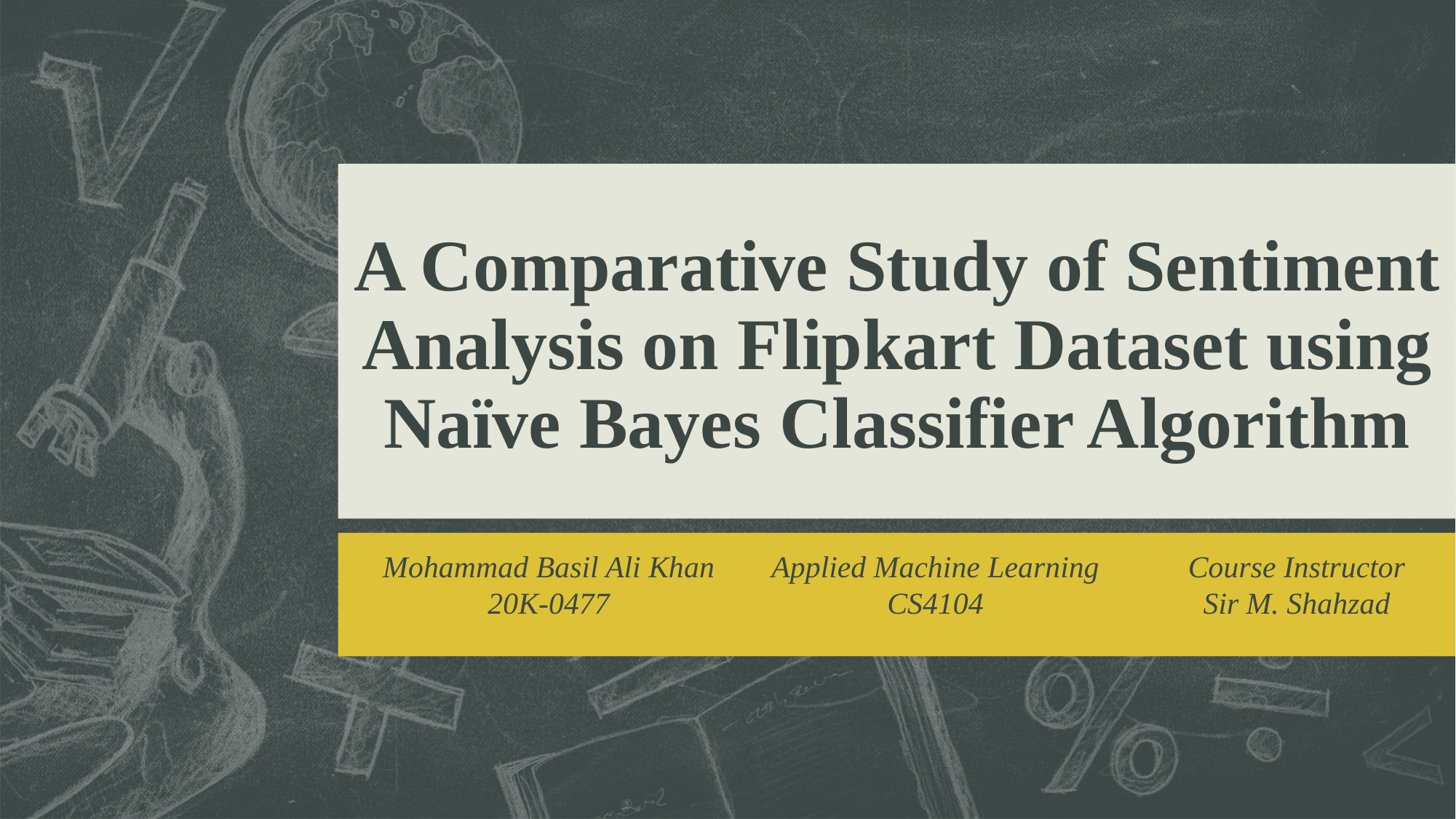

# A Comparative Study of Sentiment Analysis on Flipkart Dataset using Naïve Bayes Classifier Algorithm
Mohammad Basil Ali Khan
20K-0477
Applied Machine Learning
CS4104

Course Instructor
Sir M. Shahzad